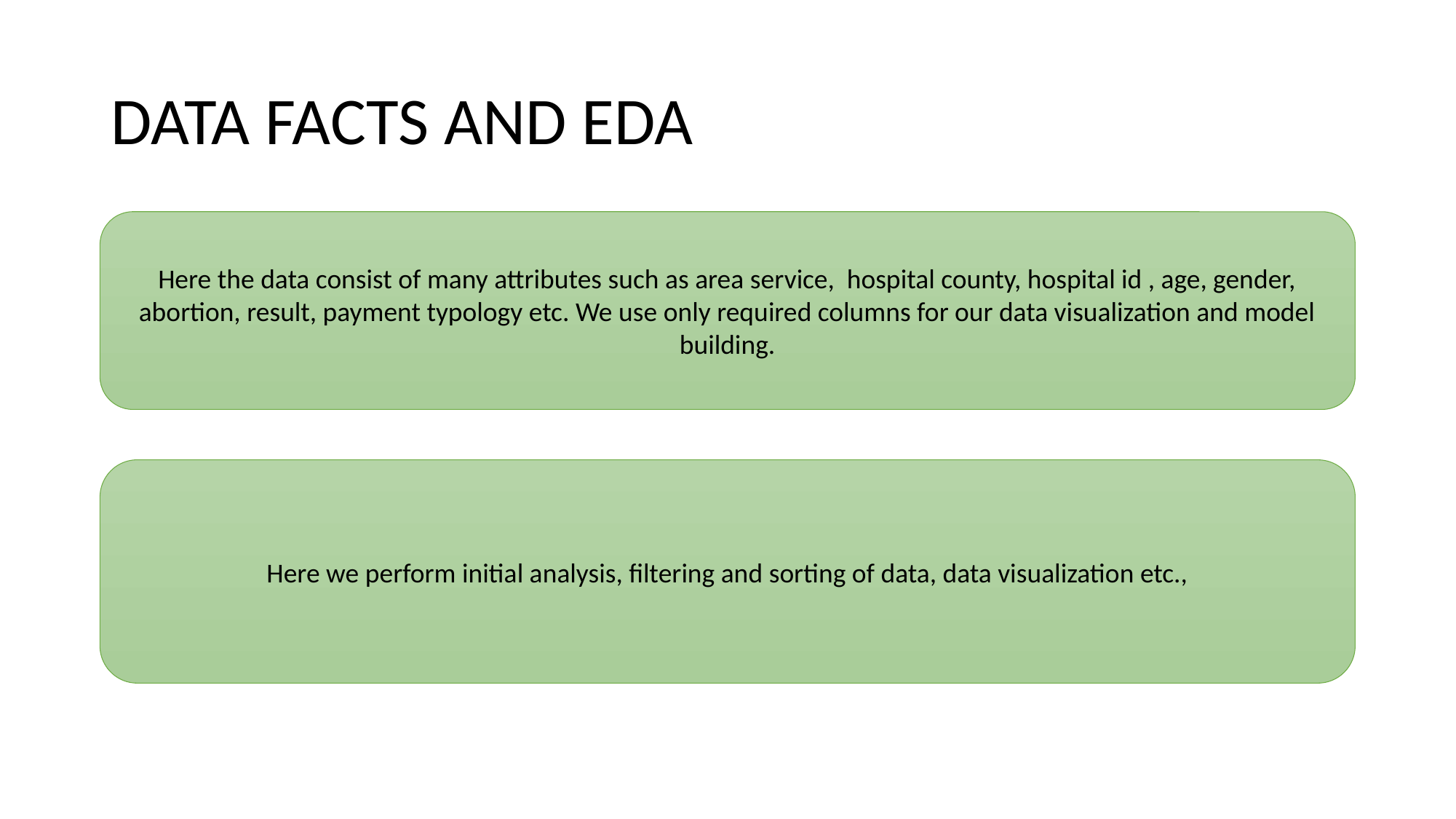

# DATA FACTS AND EDA
Here the data consist of many attributes such as area service,  hospital county, hospital id , age, gender, abortion, result, payment typology etc. We use only required columns for our data visualization and model building.
Here we perform initial analysis, filtering and sorting of data, data visualization etc.,